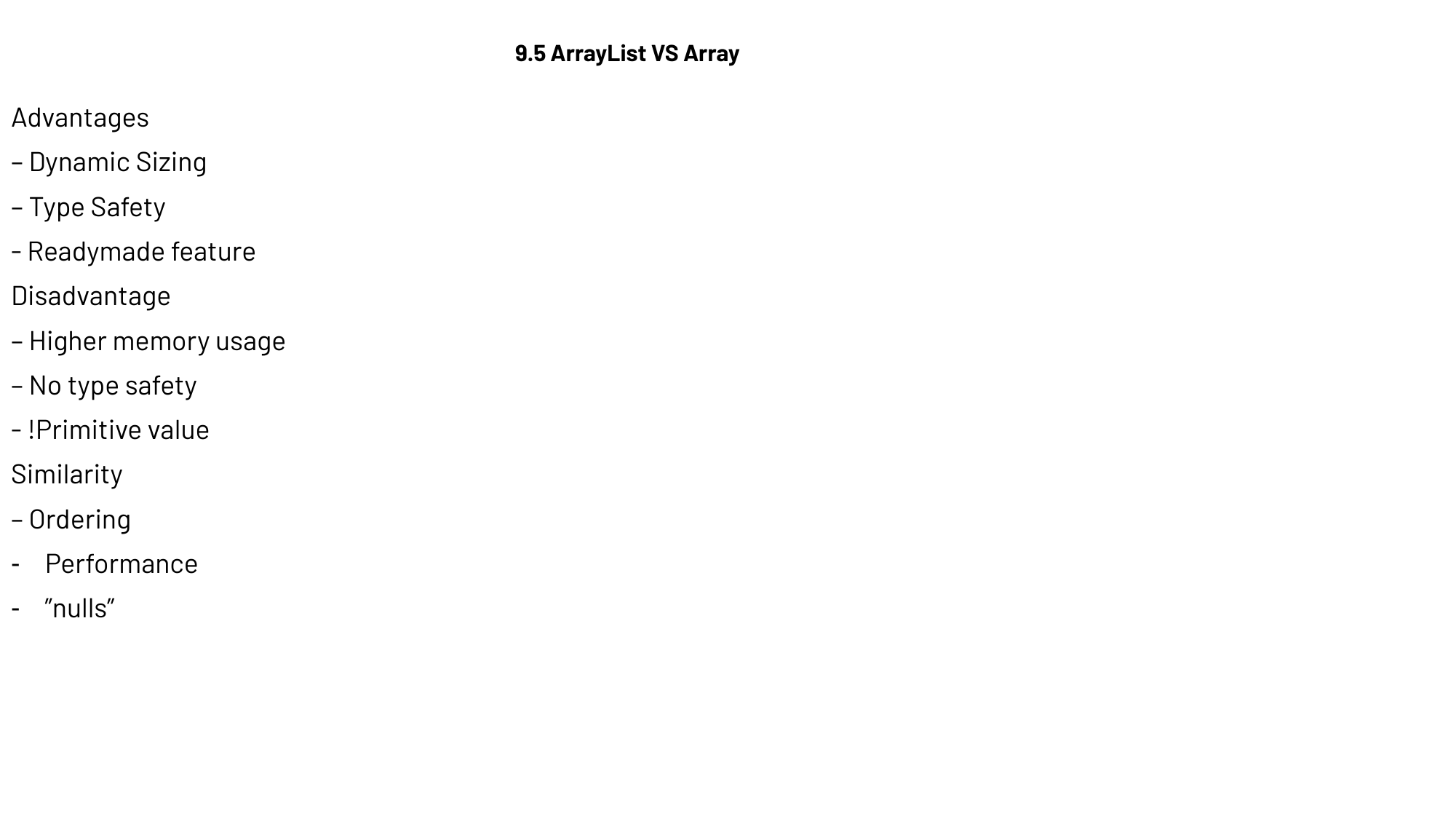

9.5 ArrayList VS Array
Advantages
– Dynamic Sizing
– Type Safety
- Readymade feature
Disadvantage
– Higher memory usage
– No type safety
- !Primitive value
Similarity
– Ordering
Performance
”nulls”